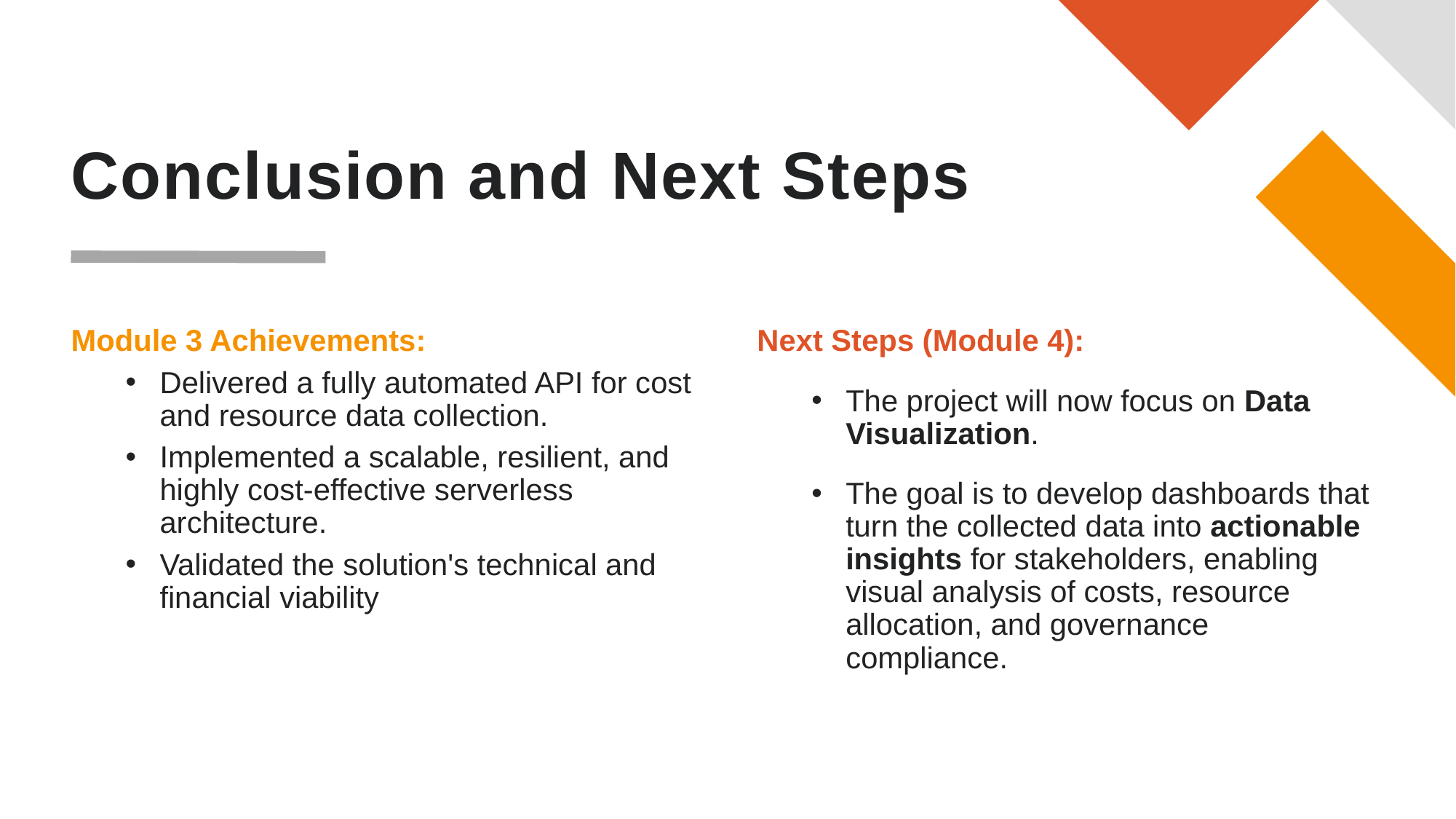

# Conclusion and Next Steps
Module 3 Achievements:
Delivered a fully automated API for cost and resource data collection.
Implemented a scalable, resilient, and highly cost-effective serverless architecture.
Validated the solution's technical and financial viability
Next Steps (Module 4):
The project will now focus on Data Visualization.
The goal is to develop dashboards that turn the collected data into actionable insights for stakeholders, enabling visual analysis of costs, resource allocation, and governance compliance.